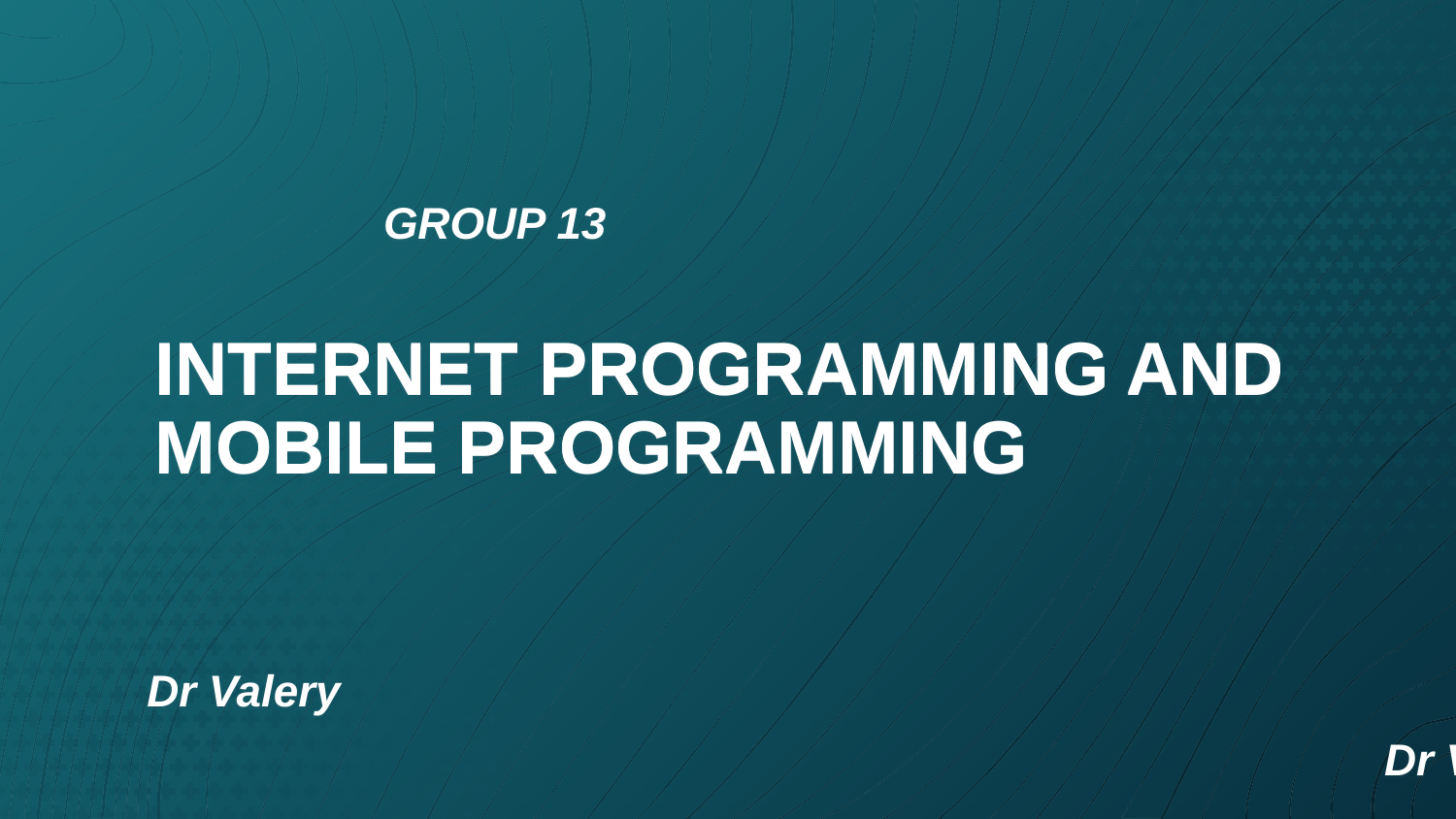

GROUP 13
# INTERNET PROGRAMMING AND MOBILE PROGRAMMING
INTERNET PROGRAMMING AND MOBILE PROGRAMMING
Dr Valery
Dr Valery
Dr Valery